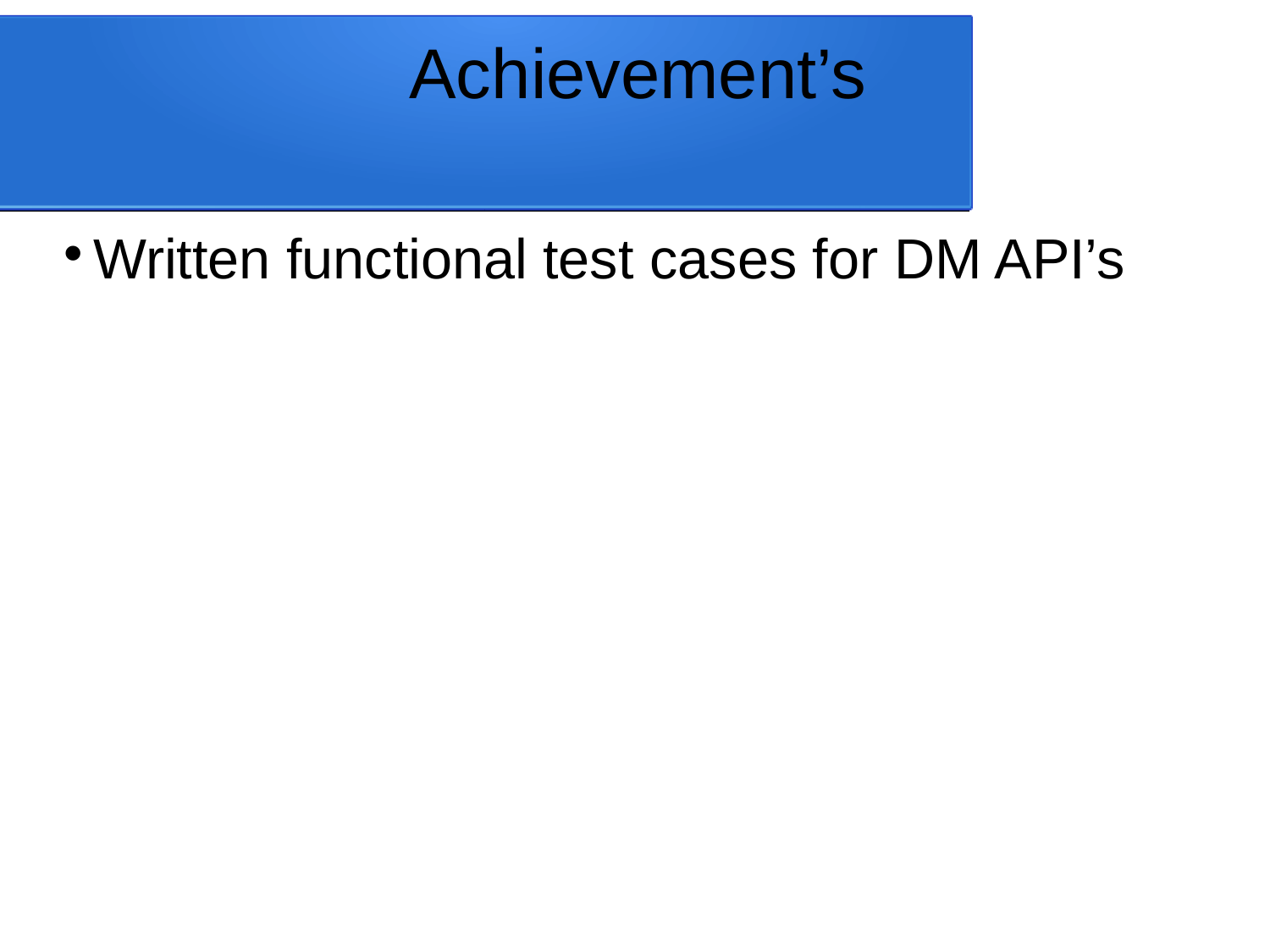

Achievement’s
Written functional test cases for DM API’s